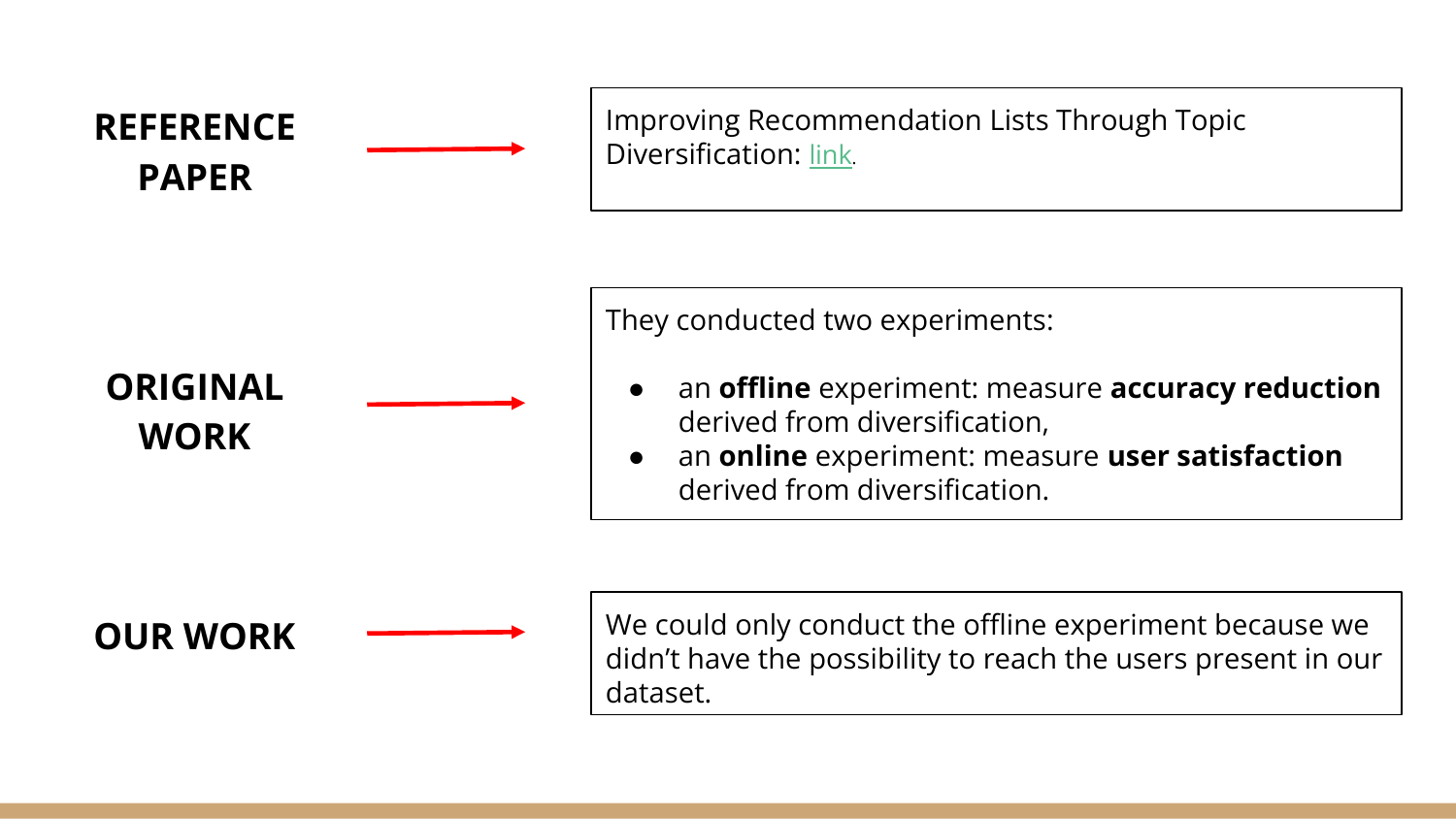

REFERENCE PAPER

Improving Recommendation Lists Through Topic Diversification: link.

They conducted two experiments:

an offline experiment: measure accuracy reduction derived from diversification,
an online experiment: measure user satisfaction derived from diversification.

ORIGINAL WORK

OUR WORK

We could only conduct the offline experiment because we didn’t have the possibility to reach the users present in our dataset.